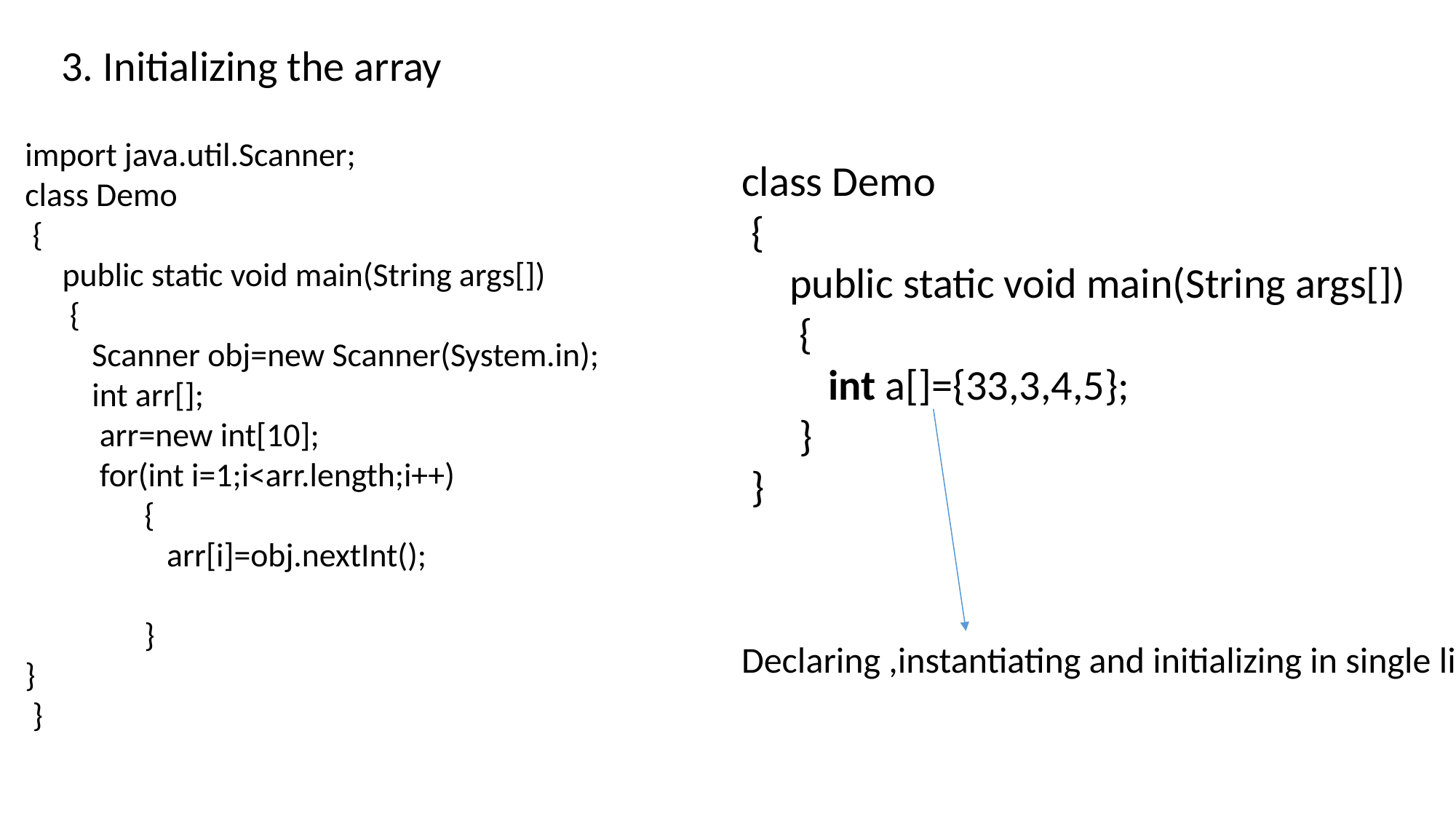

3. Initializing the array
import java.util.Scanner;
class Demo
 {
     public static void main(String args[])
      {
         Scanner obj=new Scanner(System.in);
         int arr[];
          arr=new int[10];
          for(int i=1;i<arr.length;i++)
                {
                   arr[i]=obj.nextInt();

                }
}
 }
class Demo
 {
     public static void main(String args[])
      {
         int a[]={33,3,4,5};
      }
 }

Declaring ,instantiating and initializing in single line